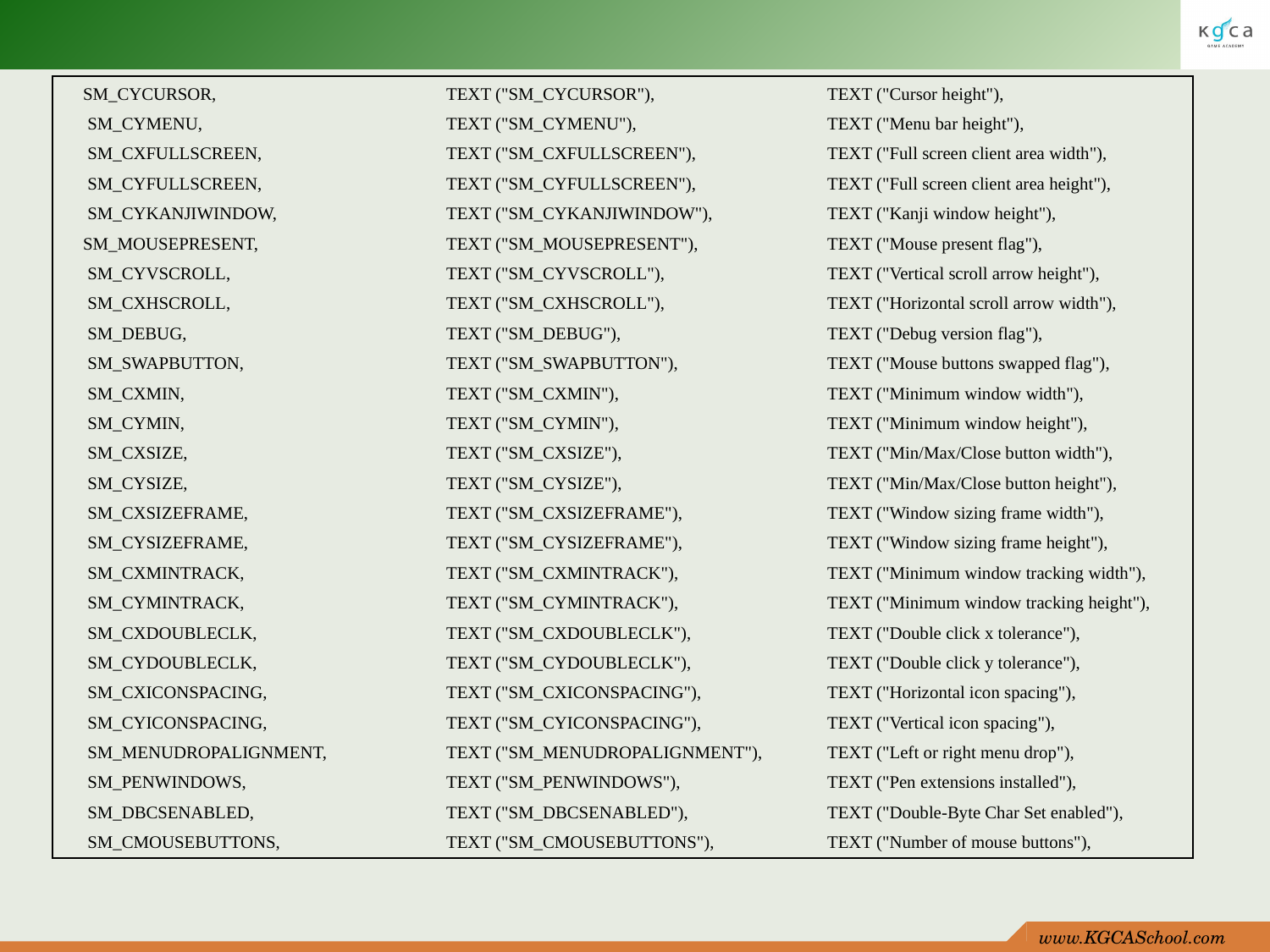

SM_CYCURSOR, 		TEXT ("SM_CYCURSOR"),   		TEXT ("Cursor height"),
     SM_CYMENU,		TEXT ("SM_CYMENU"),   		TEXT ("Menu bar height"),
     SM_CXFULLSCREEN,		TEXT ("SM_CXFULLSCREEN"), 	TEXT ("Full screen client area width"),
     SM_CYFULLSCREEN,		TEXT ("SM_CYFULLSCREEN"), 	TEXT ("Full screen client area height"),
     SM_CYKANJIWINDOW,		TEXT ("SM_CYKANJIWINDOW"), 	TEXT ("Kanji window height"),
    SM_MOUSEPRESENT,		TEXT ("SM_MOUSEPRESENT"),	 	TEXT ("Mouse present flag"),
     SM_CYVSCROLL,		TEXT ("SM_CYVSCROLL"), 		TEXT ("Vertical scroll arrow height"),
     SM_CXHSCROLL,		TEXT ("SM_CXHSCROLL"), 		TEXT ("Horizontal scroll arrow width"),
     SM_DEBUG,			TEXT ("SM_DEBUG"), 		TEXT ("Debug version flag"),
     SM_SWAPBUTTON,           		TEXT ("SM_SWAPBUTTON"), 		TEXT ("Mouse buttons swapped flag"),
     SM_CXMIN,                		TEXT ("SM_CXMIN"), 		TEXT ("Minimum window width"),
     SM_CYMIN,                		TEXT ("SM_CYMIN"), 		TEXT ("Minimum window height"),
     SM_CXSIZE,               		TEXT ("SM_CXSIZE"), 		TEXT ("Min/Max/Close button width"),
     SM_CYSIZE,               		TEXT ("SM_CYSIZE"), 		TEXT ("Min/Max/Close button height"),
     SM_CXSIZEFRAME,          		TEXT ("SM_CXSIZEFRAME"), 		TEXT ("Window sizing frame width"),
     SM_CYSIZEFRAME,          		TEXT ("SM_CYSIZEFRAME"), 		TEXT ("Window sizing frame height"),
     SM_CXMINTRACK,     		TEXT ("SM_CXMINTRACK"), 		TEXT ("Minimum window tracking width"),
     SM_CYMINTRACK,      		TEXT ("SM_CYMINTRACK"), 		TEXT ("Minimum window tracking height"),
     SM_CXDOUBLECLK,          		TEXT ("SM_CXDOUBLECLK"), 		TEXT ("Double click x tolerance"),
     SM_CYDOUBLECLK,          		TEXT ("SM_CYDOUBLECLK"), 		TEXT ("Double click y tolerance"),
     SM_CXICONSPACING,       		TEXT ("SM_CXICONSPACING"), 	TEXT ("Horizontal icon spacing"),
     SM_CYICONSPACING,        		TEXT ("SM_CYICONSPACING"), 	TEXT ("Vertical icon spacing"),
     SM_MENUDROPALIGNMENT,    	TEXT ("SM_MENUDROPALIGNMENT"), 	TEXT ("Left or right menu drop"),
     SM_PENWINDOWS,           		TEXT ("SM_PENWINDOWS"), 		TEXT ("Pen extensions installed"),
     SM_DBCSENABLED,          		TEXT ("SM_DBCSENABLED"), 		TEXT ("Double-Byte Char Set enabled"),
     SM_CMOUSEBUTTONS,        		TEXT ("SM_CMOUSEBUTTONS"), 	TEXT ("Number of mouse buttons"),